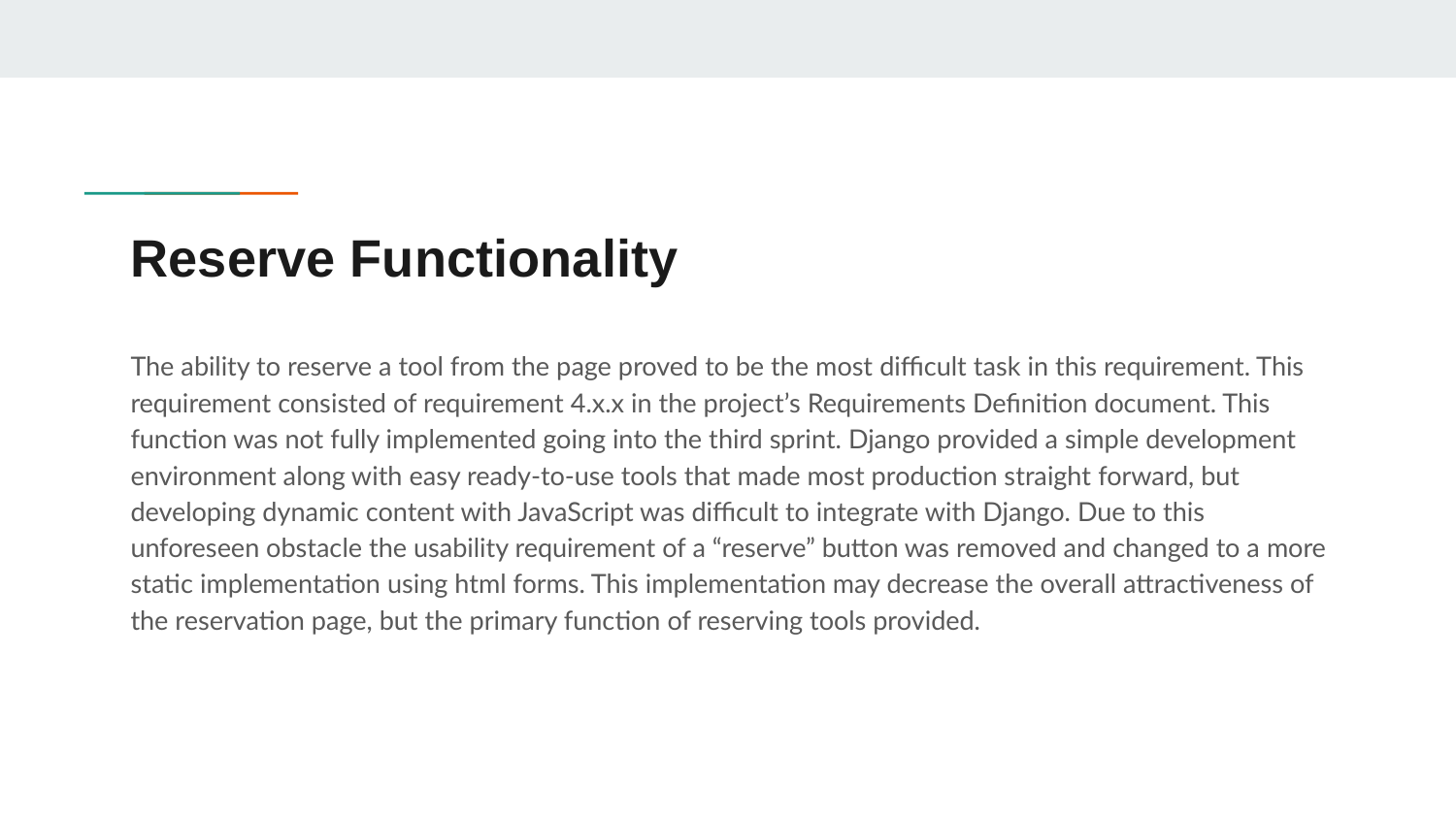

# Reserve Functionality
The ability to reserve a tool from the page proved to be the most difficult task in this requirement. This requirement consisted of requirement 4.x.x in the project’s Requirements Definition document. This function was not fully implemented going into the third sprint. Django provided a simple development environment along with easy ready-to-use tools that made most production straight forward, but developing dynamic content with JavaScript was difficult to integrate with Django. Due to this unforeseen obstacle the usability requirement of a “reserve” button was removed and changed to a more static implementation using html forms. This implementation may decrease the overall attractiveness of the reservation page, but the primary function of reserving tools provided.